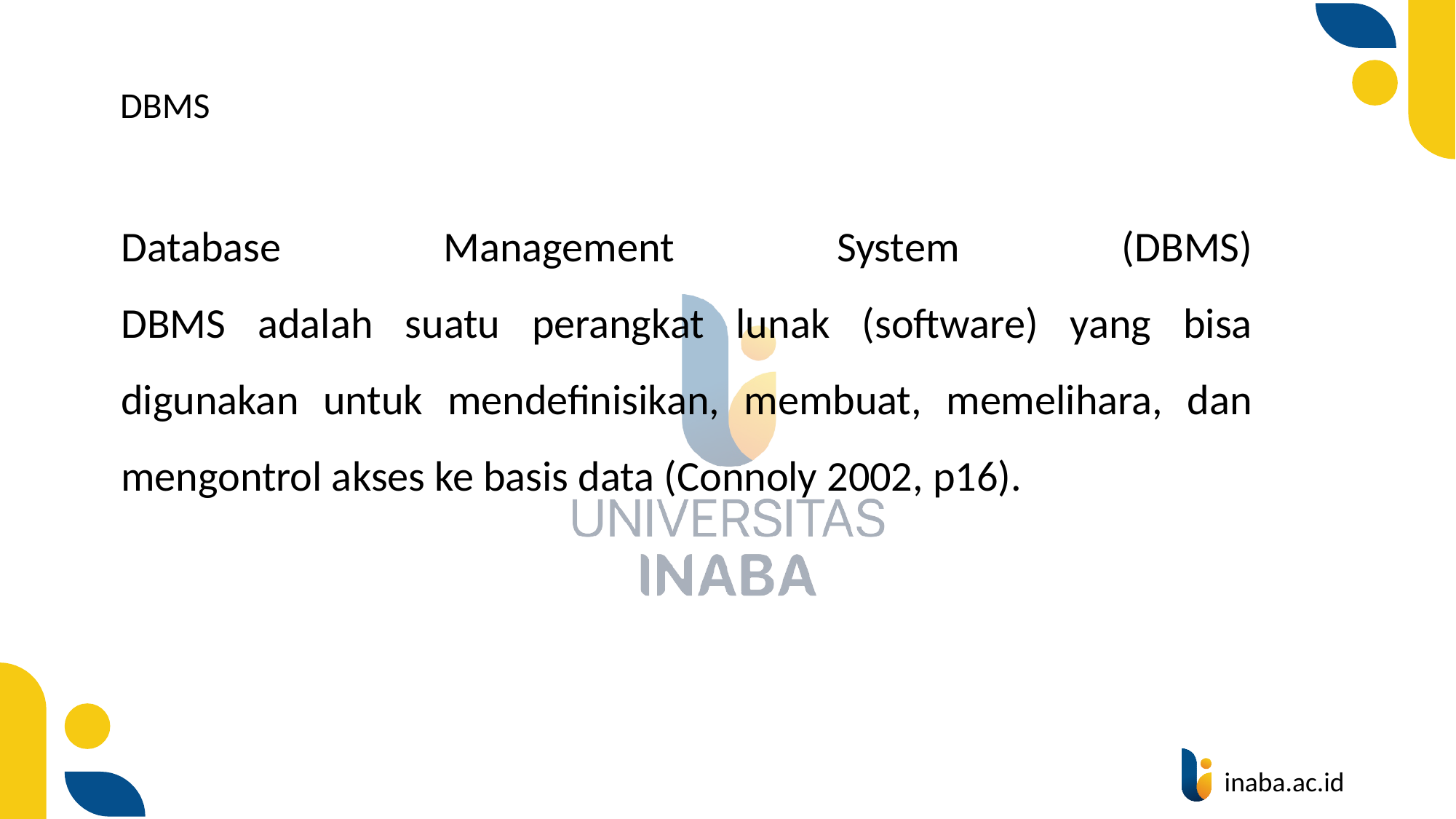

# DBMS
Database Management System (DBMS)
DBMS adalah suatu perangkat lunak (software) yang bisa digunakan untuk mendefinisikan, membuat, memelihara, dan mengontrol akses ke basis data (Connoly 2002, p16).